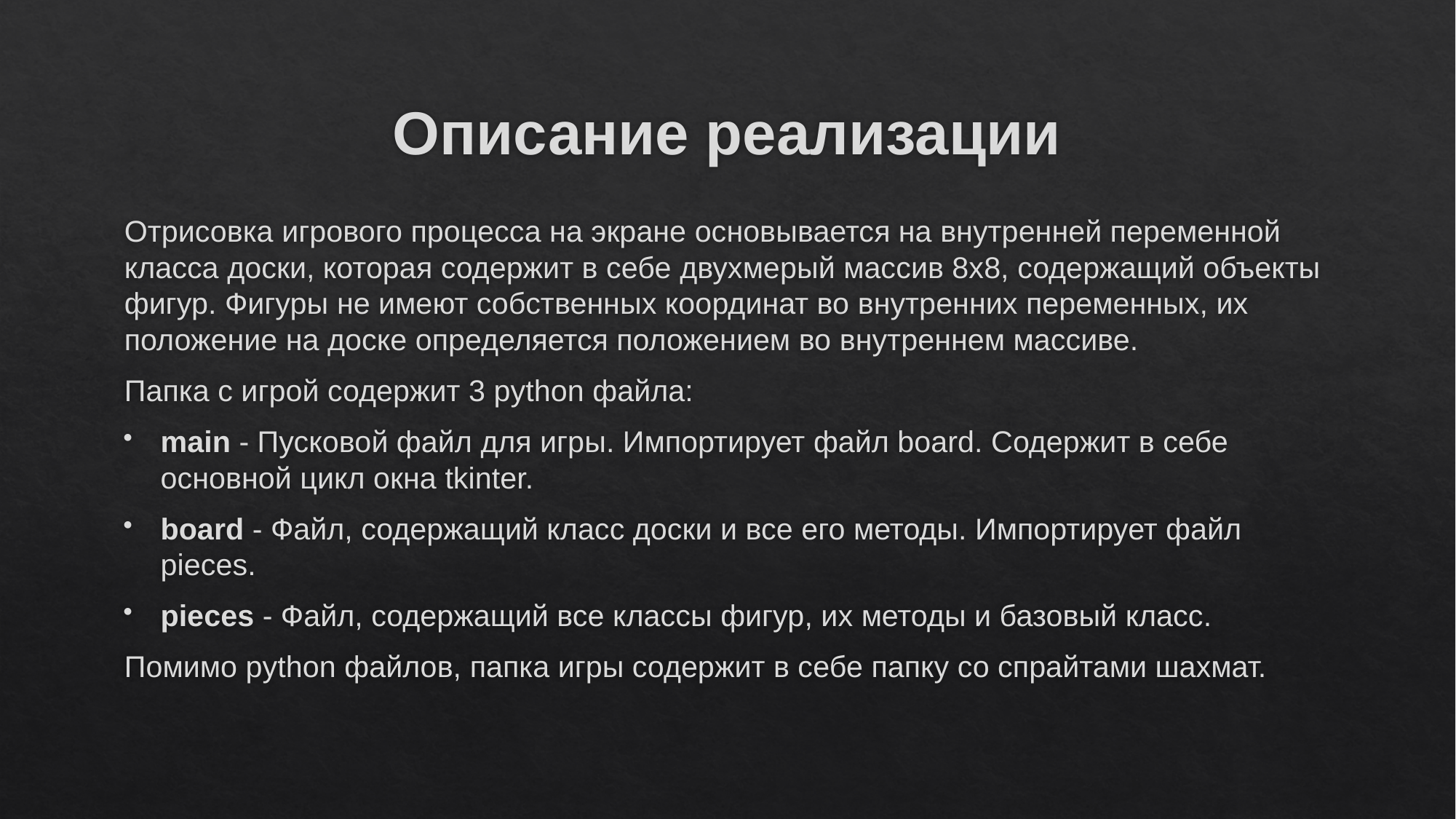

# Описание реализации
Отрисовка игрового процесса на экране основывается на внутренней переменной класса доски, которая содержит в себе двухмерый массив 8x8, содержащий объекты фигур. Фигуры не имеют собственных координат во внутренних переменных, их положение на доске определяется положением во внутреннем массиве.
Папка с игрой содержит 3 python файла:
main - Пусковой файл для игры. Импортирует файл board. Содержит в себе основной цикл окна tkinter.
board - Файл, содержащий класс доски и все его методы. Импортирует файл pieces.
pieces - Файл, содержащий все классы фигур, их методы и базовый класс.
Помимо python файлов, папка игры содержит в себе папку со спрайтами шахмат.